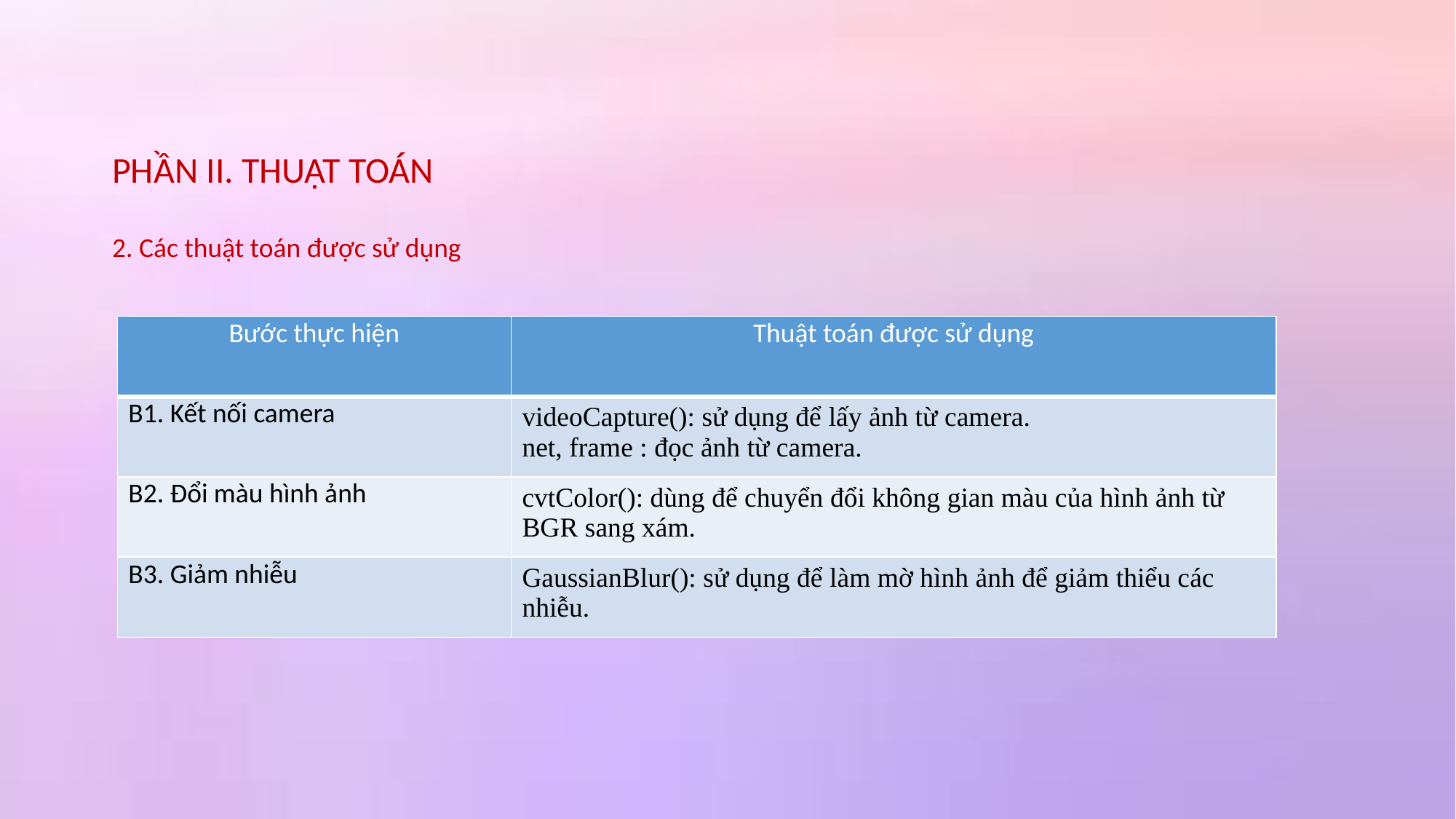

# PHẦN II. THUẬT TOÁN
2. Các thuật toán được sử dụng
| Bước thực hiện | Thuật toán được sử dụng |
| --- | --- |
| B1. Kết nối camera | videoCapture(): sử dụng để lấy ảnh từ camera. net, frame : đọc ảnh từ camera. |
| B2. Đổi màu hình ảnh | cvtColor(): dùng để chuyển đổi không gian màu của hình ảnh từ BGR sang xám. |
| B3. Giảm nhiễu | GaussianBlur(): sử dụng để làm mờ hình ảnh để giảm thiểu các nhiễu. |